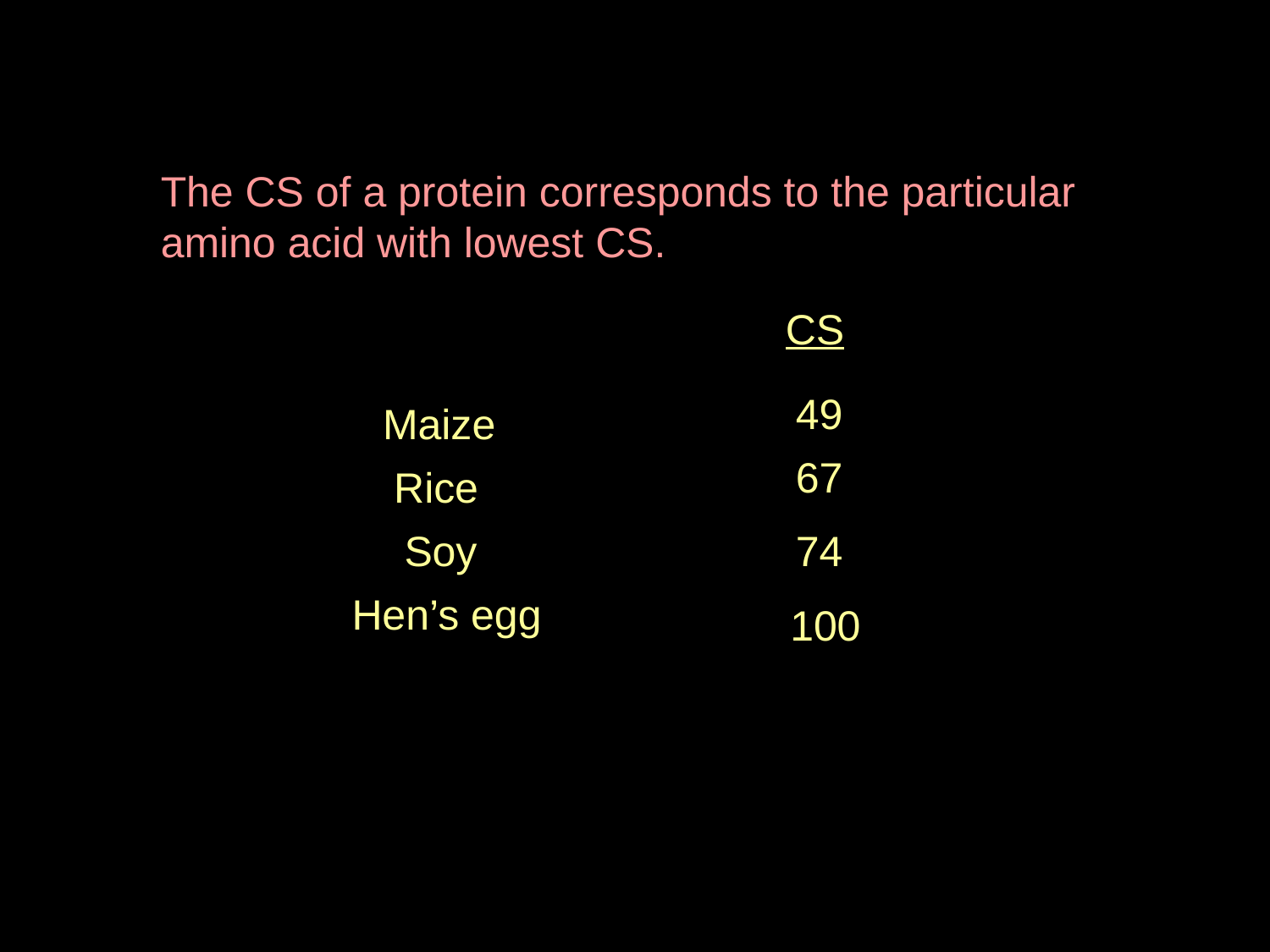

The CS of a protein corresponds to the particular amino acid with lowest CS.
CS
49
Maize
67
Rice
Soy
74
Hen’s egg
100